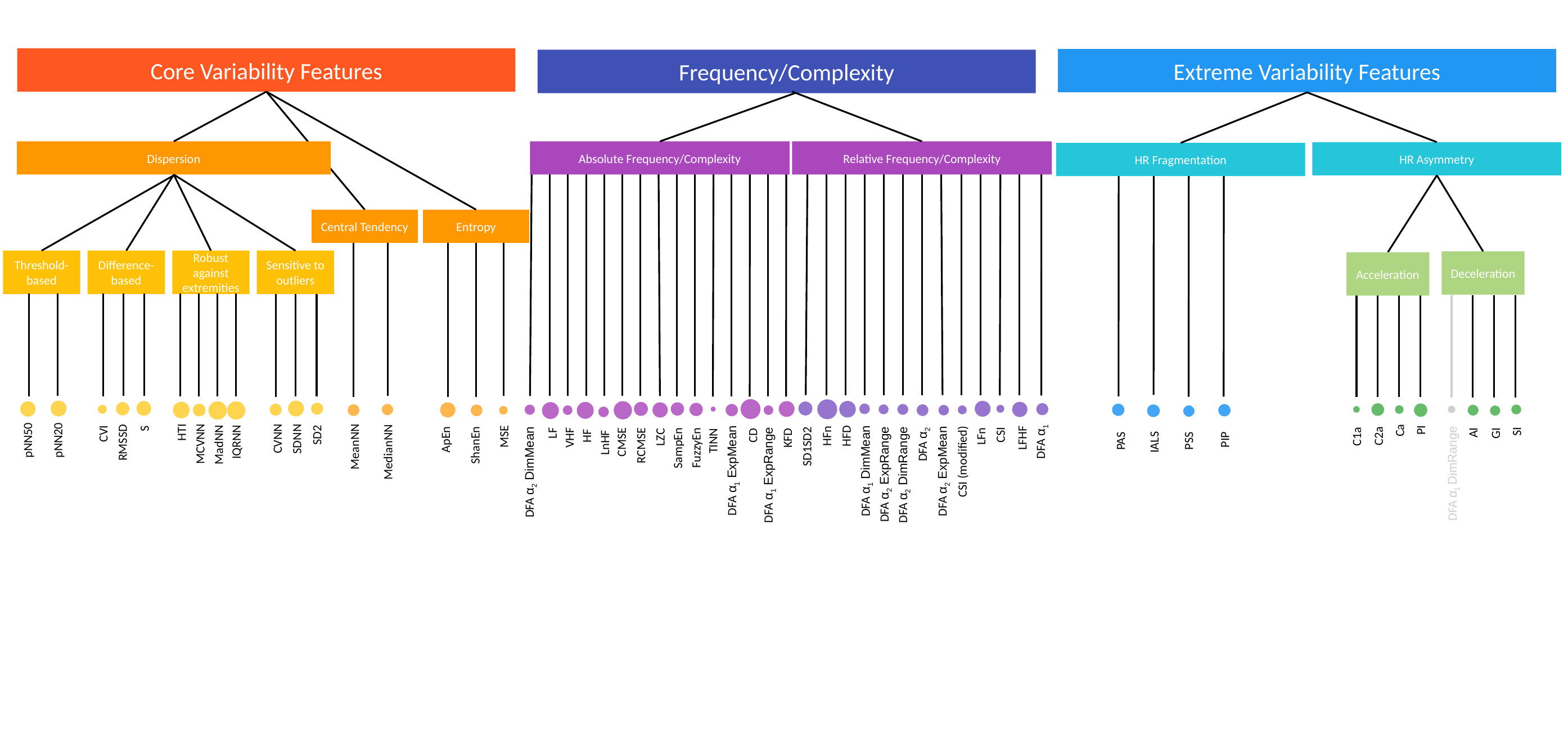

Core Variability Features
Extreme Variability Features
Frequency/Complexity
Dispersion
Absolute Frequency/Complexity
Relative Frequency/Complexity
HR Asymmetry
HR Fragmentation
Entropy
Central Tendency
Threshold-based
Difference-based
Robust against extremities
Sensitive to outliers
Deceleration
Acceleration

pNN50
pNN20
MCVNN
HTI
IQRNN
MadNN
CVNN
SDNN
SD2
Ca
PI
C2a
C1a
MeanNN
MedianNN
RMSSD
CVI
S
DFA α1
HFD
LFHF
DFA α1 DimMean
HFn
CSI (modified)
DFA α2 ExpMean
SD1SD2
DFA α2 ExpRange
DFA α2 DimRange
CSI
DFA α2
LFn
SI
AI
GI
DFA α1 DimRange
IALS
PIP
PAS
PSS
MSE
ApEn
ShanEn
DFA α1 ExpMean
DFA α2 DimMean
VHF
CMSE
DFA α1 ExpRange
RCMSE
LF
SampEn
FuzzyEn
KFD
CD
TINN
LZC
HF
LnHF